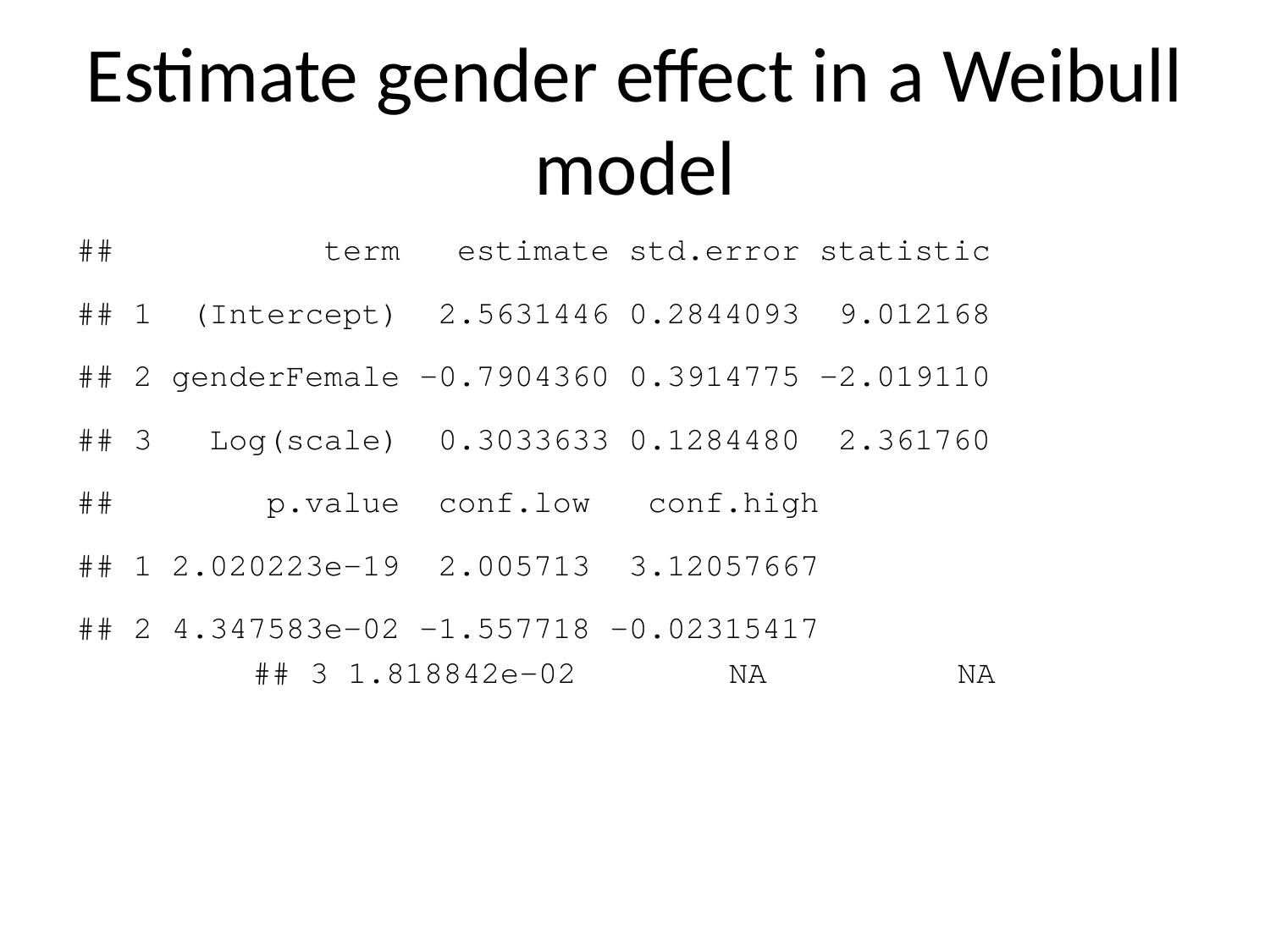

# Estimate gender effect in a Weibull model
##           term   estimate std.error statistic
## 1  (Intercept)  2.5631446 0.2844093  9.012168
## 2 genderFemale -0.7904360 0.3914775 -2.019110
## 3   Log(scale)  0.3033633 0.1284480  2.361760
##        p.value  conf.low   conf.high
## 1 2.020223e-19  2.005713  3.12057667
## 2 4.347583e-02 -1.557718 -0.02315417
## 3 1.818842e-02        NA          NA